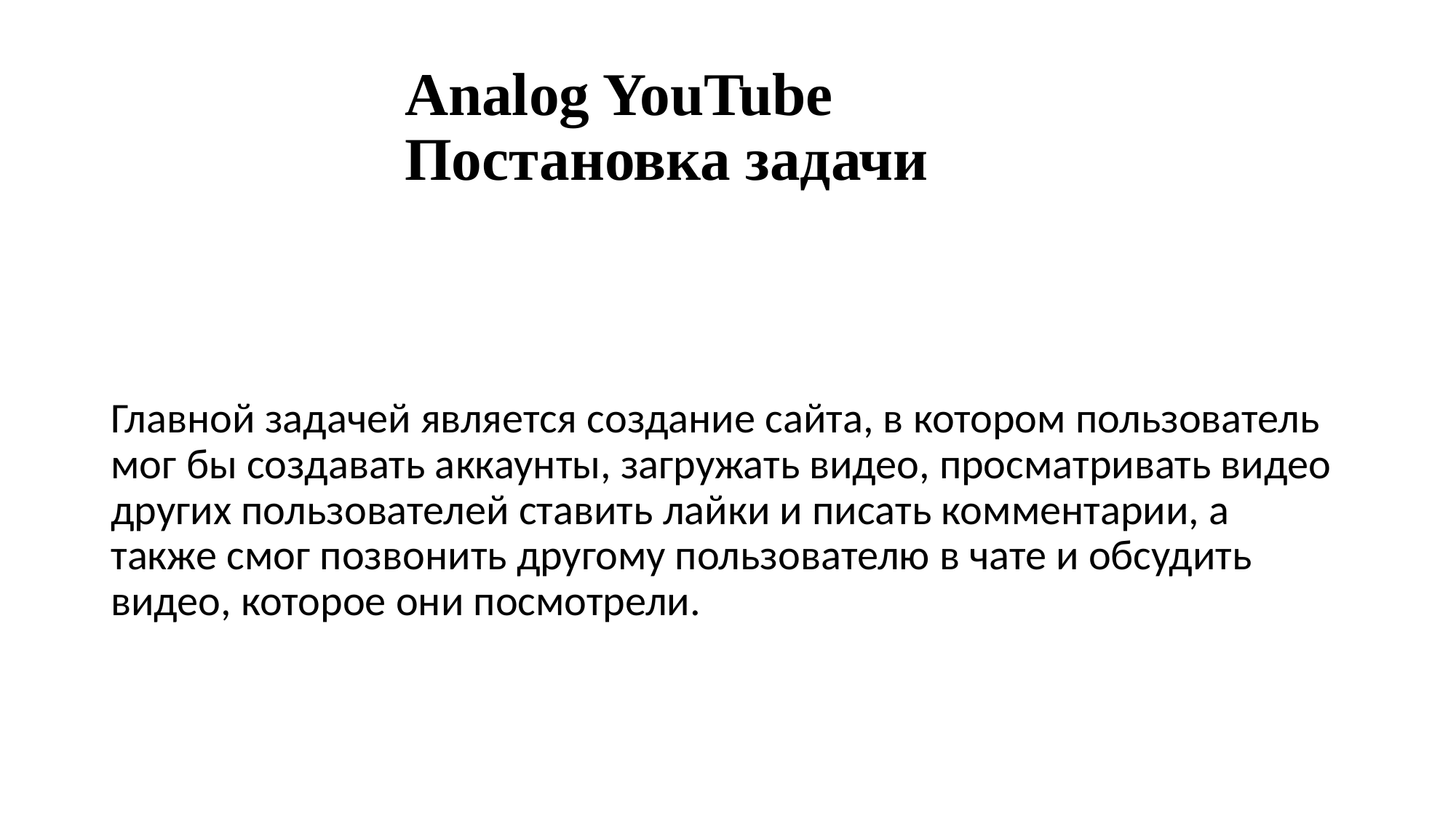

# Analog YouTube Постановка задачи
Главной задачей является создание сайта, в котором пользователь мог бы создавать аккаунты, загружать видео, просматривать видео других пользователей ставить лайки и писать комментарии, а также смог позвонить другому пользователю в чате и обсудить видео, которое они посмотрели.